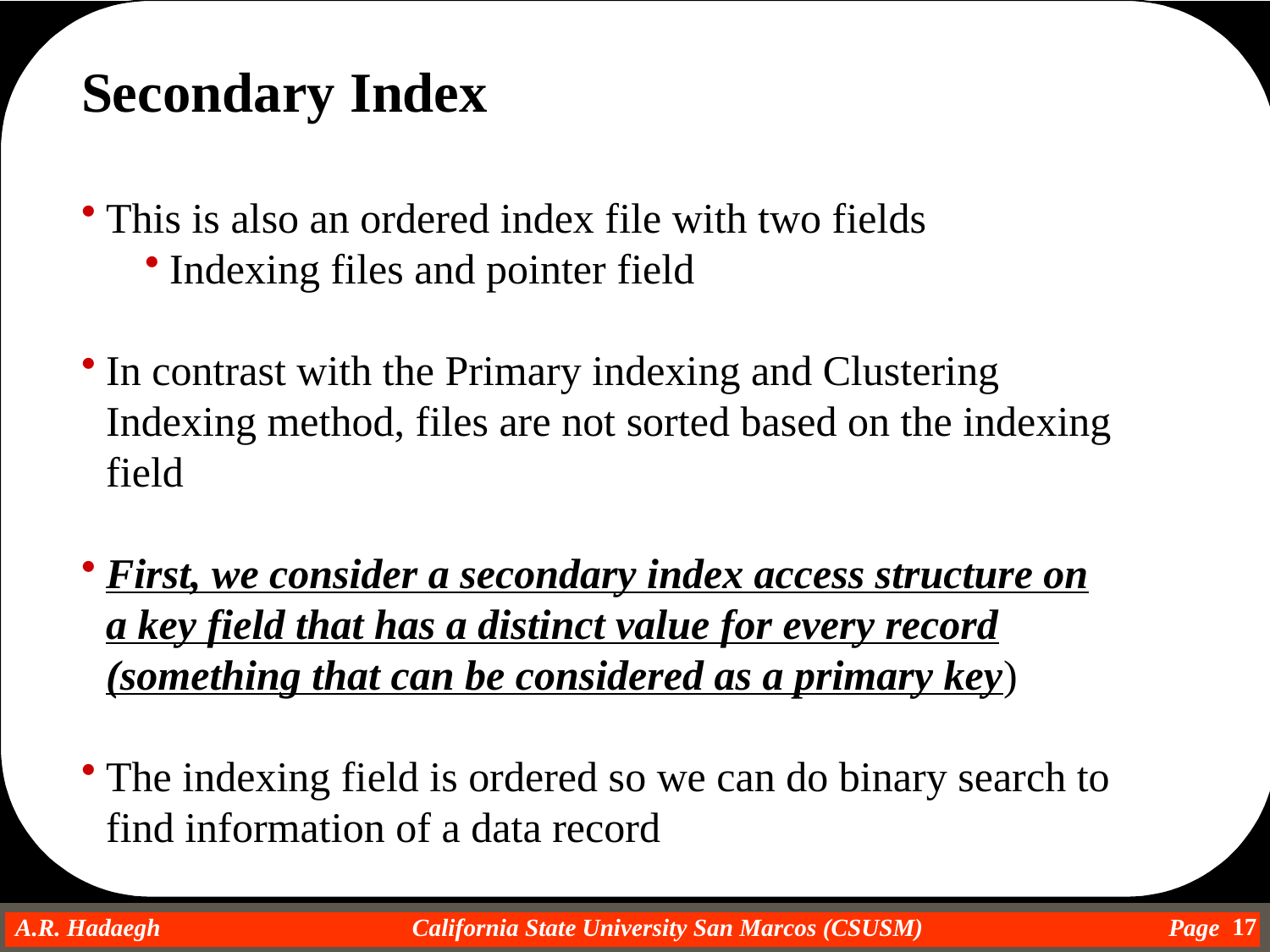

Secondary Index

This is also an ordered index file with two fields
Indexing files and pointer field

In contrast with the Primary indexing and Clustering Indexing method, files are not sorted based on the indexing field

First, we consider a secondary index access structure on a key field that has a distinct value for every record (something that can be considered as a primary key)

The indexing field is ordered so we can do binary search to find information of a data record
17